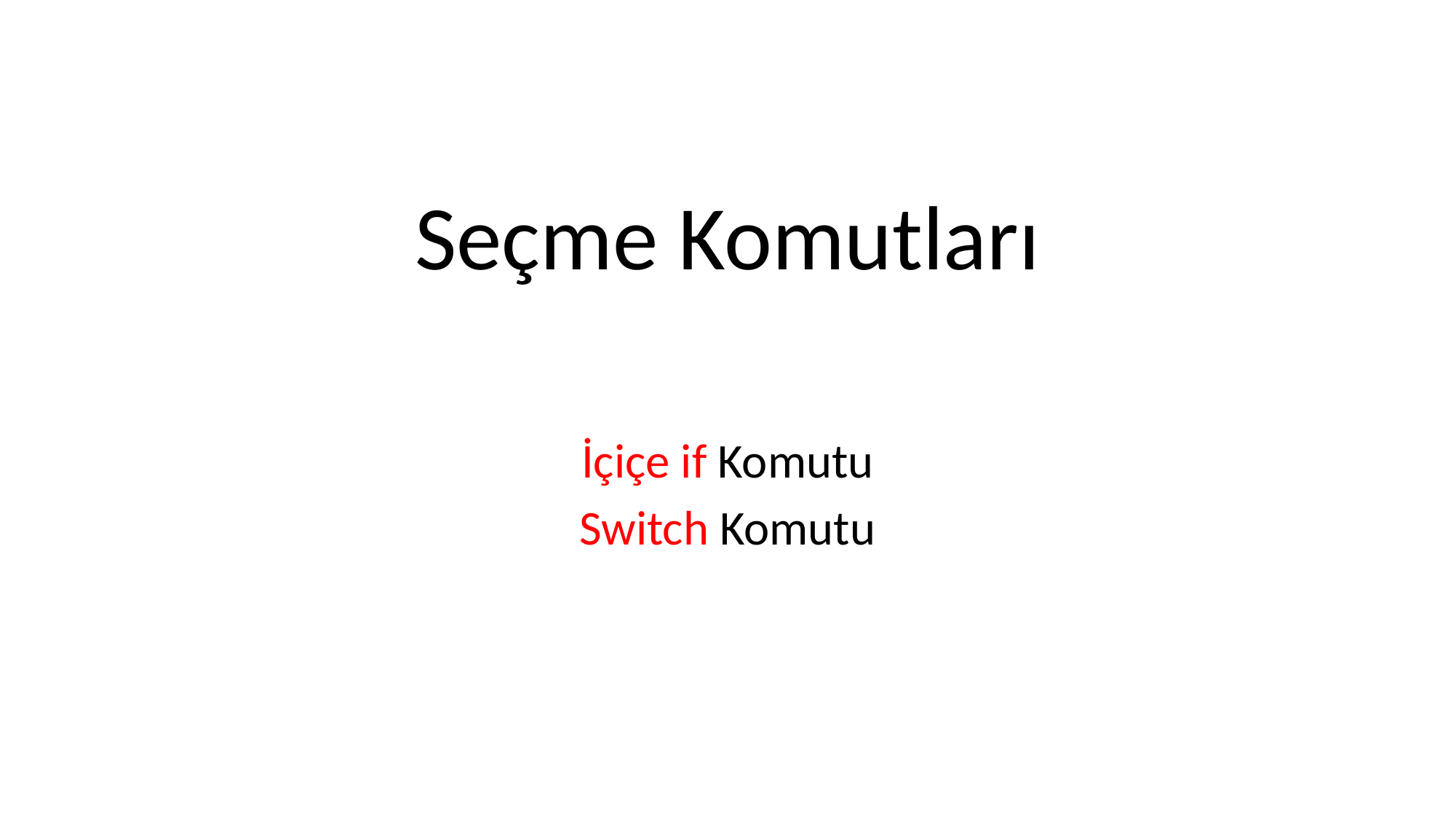

# Seçme Komutları
İçiçe if Komutu
Switch Komutu